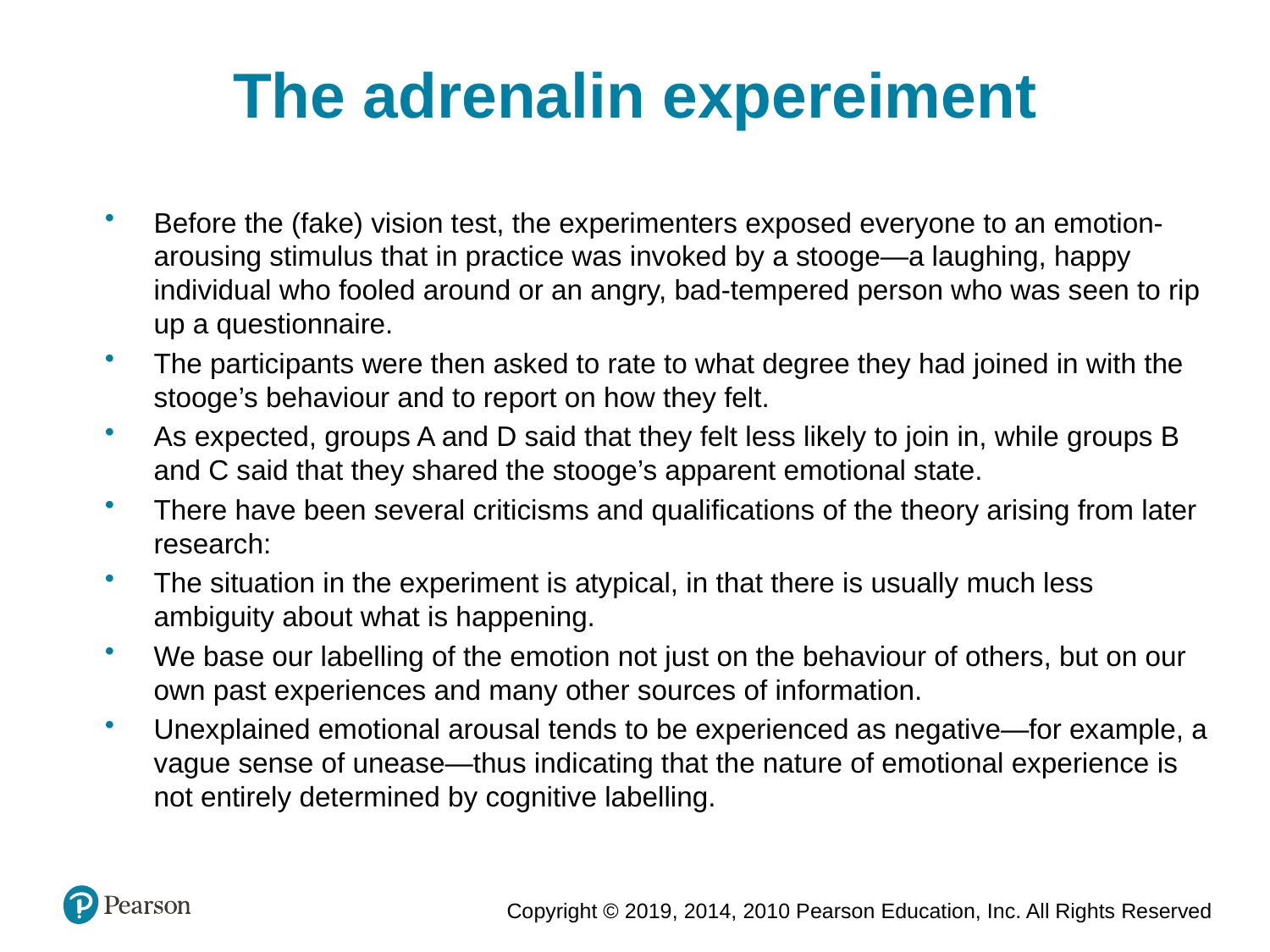

The adrenalin expereiment
Before the (fake) vision test, the experimenters exposed everyone to an emotion-arousing stimulus that in practice was invoked by a stooge—a laughing, happy individual who fooled around or an angry, bad-tempered person who was seen to rip up a questionnaire.
The participants were then asked to rate to what degree they had joined in with the stooge’s behaviour and to report on how they felt.
As expected, groups A and D said that they felt less likely to join in, while groups B and C said that they shared the stooge’s apparent emotional state.
There have been several criticisms and qualifications of the theory arising from later research:
The situation in the experiment is atypical, in that there is usually much less ambiguity about what is happening.
We base our labelling of the emotion not just on the behaviour of others, but on our own past experiences and many other sources of information.
Unexplained emotional arousal tends to be experienced as negative—for example, a vague sense of unease—thus indicating that the nature of emotional experience is not entirely determined by cognitive labelling.